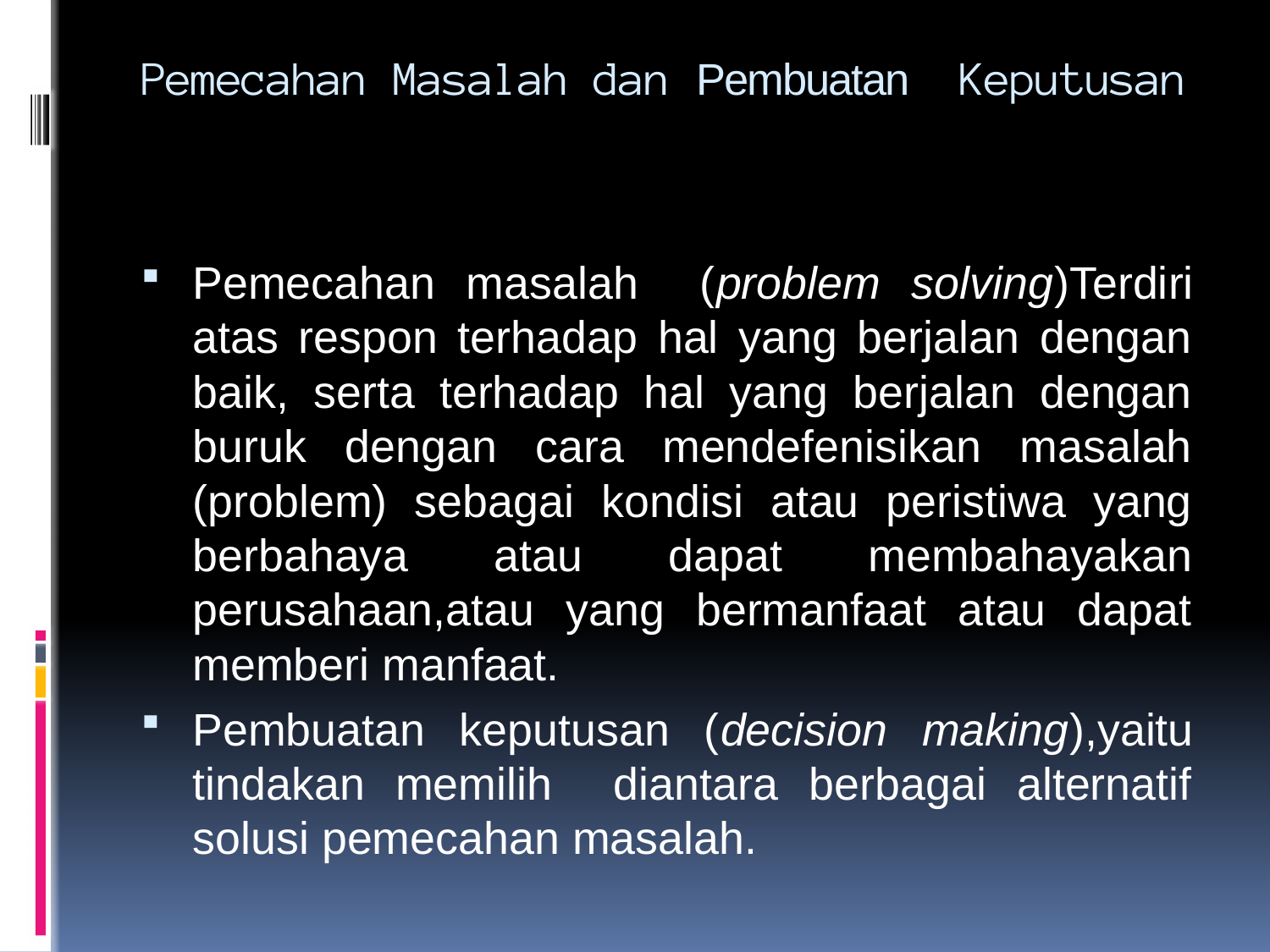

# Pemecahan Masalah dan Pembuatan  Keputusan
Pemecahan masalah  (problem solving)Terdiri atas respon terhadap hal yang berjalan dengan baik, serta terhadap hal yang berjalan dengan buruk dengan cara mendefenisikan masalah (problem) sebagai kondisi atau peristiwa yang berbahaya atau dapat membahayakan perusahaan,atau yang bermanfaat atau dapat memberi manfaat.
Pembuatan keputusan (decision making),yaitu tindakan memilih  diantara berbagai alternatif solusi pemecahan masalah.